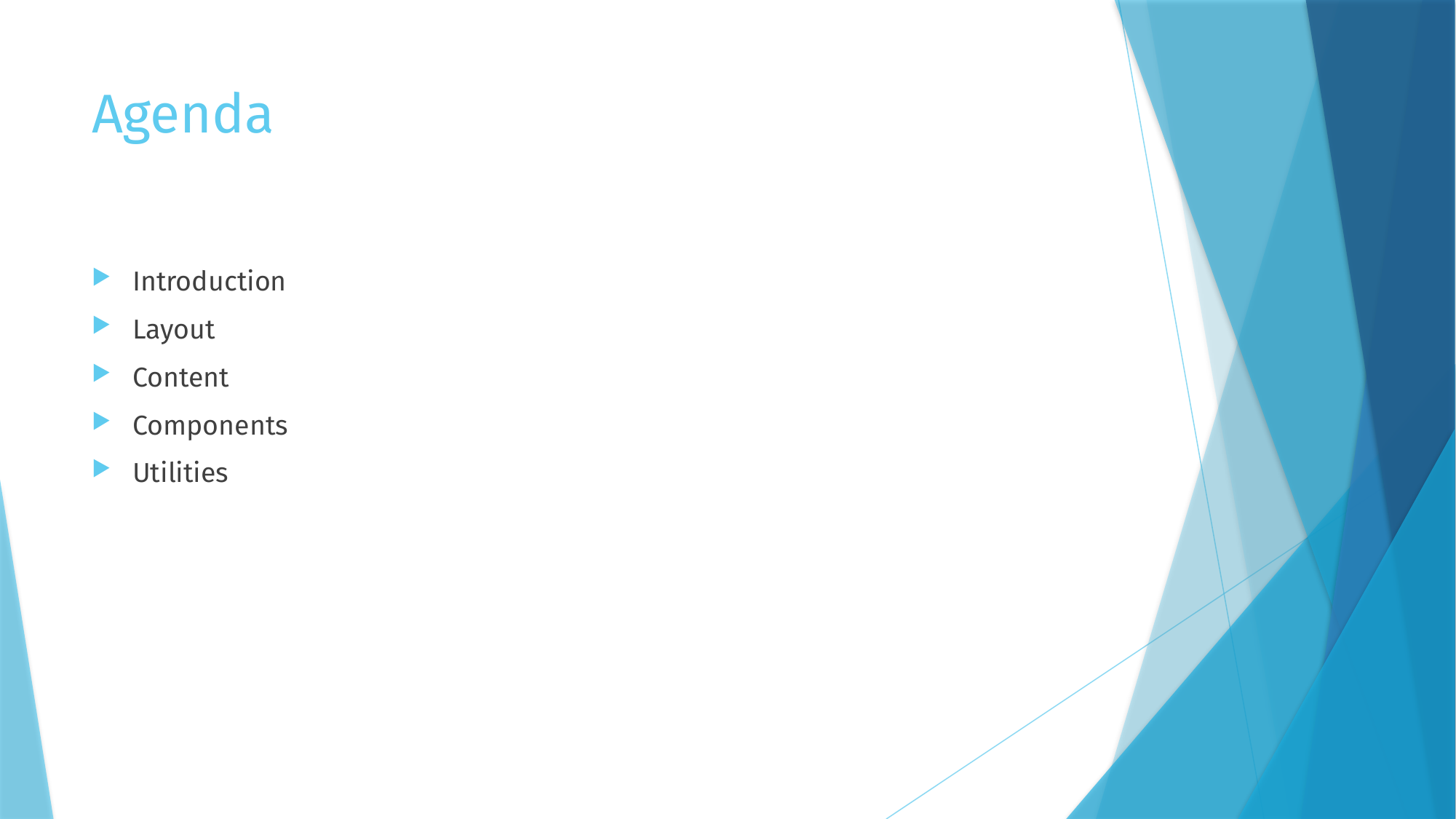

# Agenda
Introduction
Layout
Content
Components
Utilities